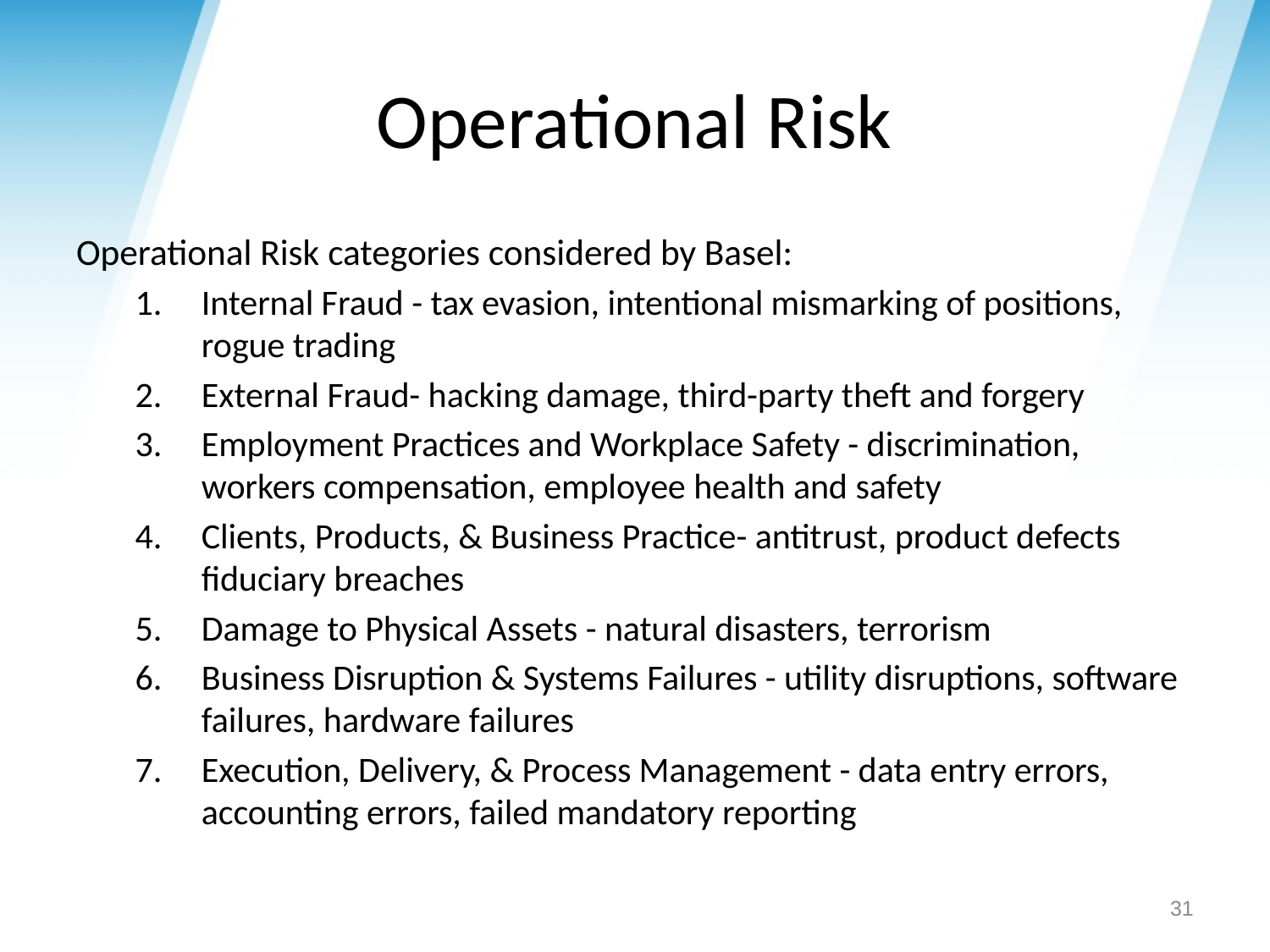

# Operational Risk
Operational Risk categories considered by Basel:
Internal Fraud - tax evasion, intentional mismarking of positions, rogue trading
External Fraud- hacking damage, third-party theft and forgery
Employment Practices and Workplace Safety - discrimination, workers compensation, employee health and safety
Clients, Products, & Business Practice- antitrust, product defects fiduciary breaches
Damage to Physical Assets - natural disasters, terrorism
Business Disruption & Systems Failures - utility disruptions, software failures, hardware failures
Execution, Delivery, & Process Management - data entry errors, accounting errors, failed mandatory reporting
31